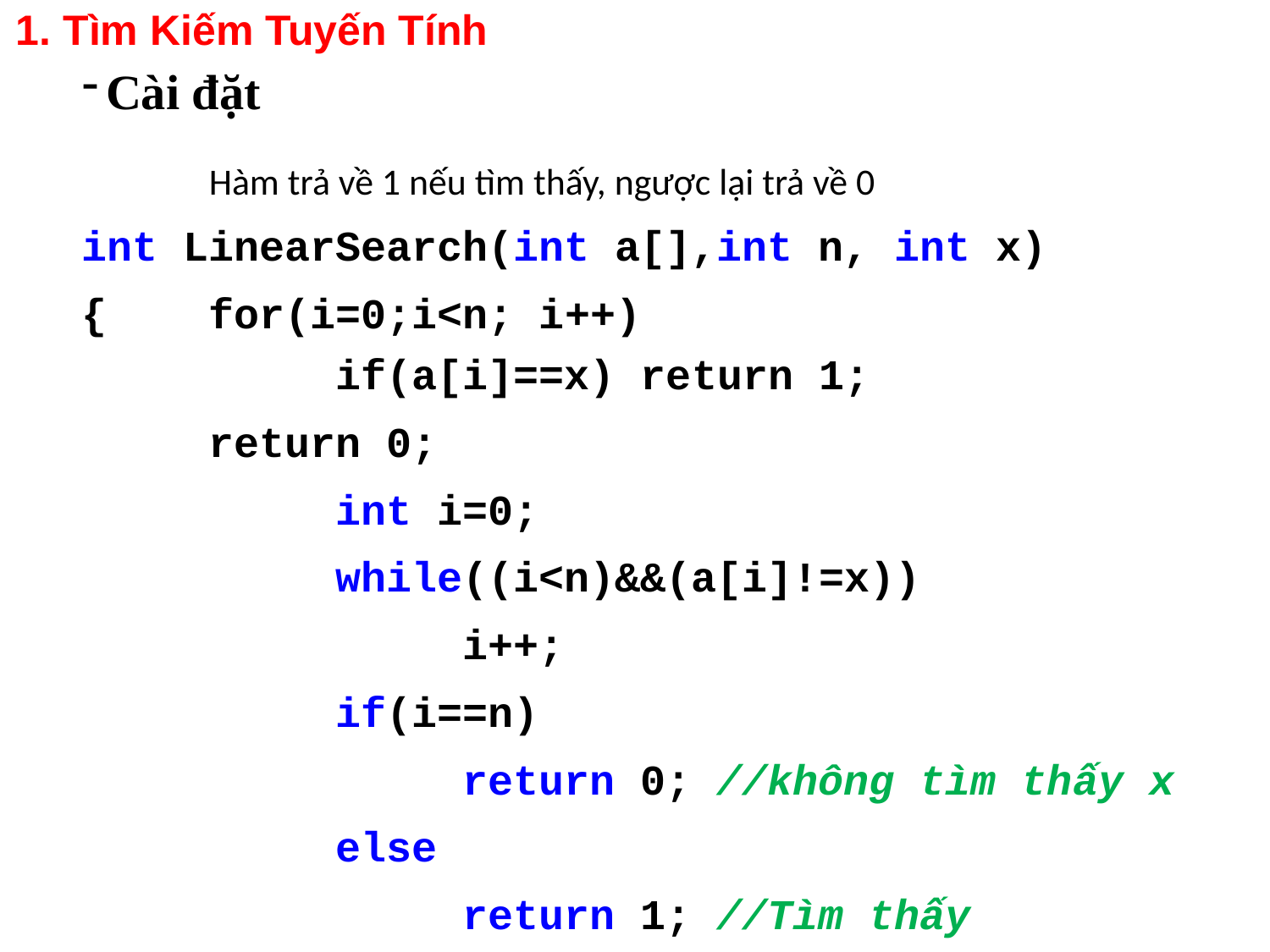

1. Tìm Kiếm Tuyến Tính
# Cài đặt
 	Hàm trả về 1 nếu tìm thấy, ngược lại trả về 0
int LinearSearch(int a[],int n, int x)
{	for(i=0;i<n; i++)
		if(a[i]==x) return 1;
	return 0;
		int i=0;
		while((i<n)&&(a[i]!=x))
			i++;
		if(i==n)
			return 0; //không tìm thấy x
		else
			return 1; //Tìm thấy
}